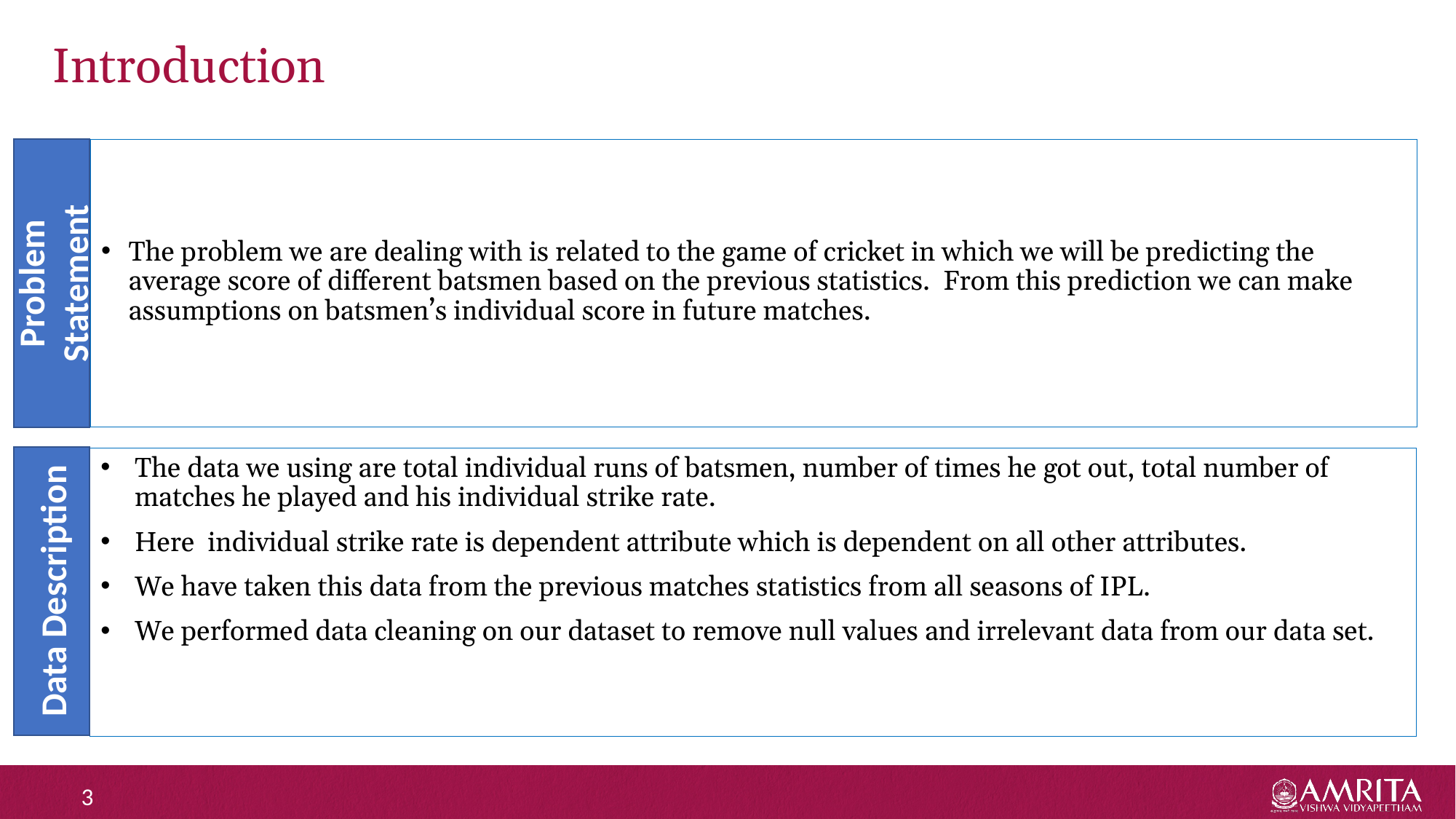

# Introduction
Problem Statement

The problem we are dealing with is related to the game of cricket in which we will be predicting the average score of different batsmen based on the previous statistics.  From this prediction we can make assumptions on batsmen’s individual score in future matches.

Data Description
The data we using are total individual runs of batsmen, number of times he got out, total number of matches he played and his individual strike rate.
Here  individual strike rate is dependent attribute which is dependent on all other attributes.
We have taken this data from the previous matches statistics from all seasons of IPL.
We performed data cleaning on our dataset to remove null values and irrelevant data from our data set.
3